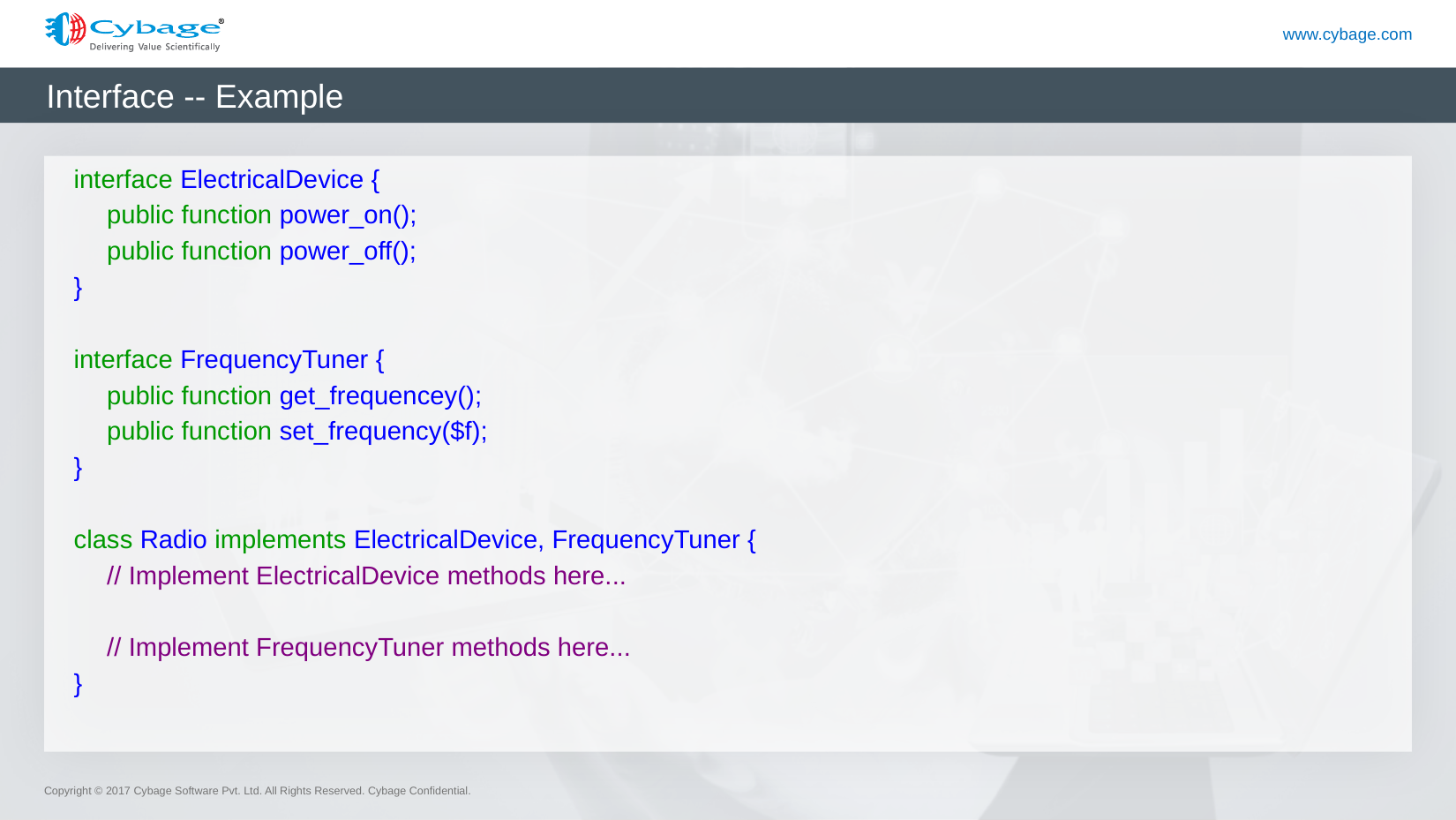

# Interface -- Example
interface ElectricalDevice {
	public function power_on();
	public function power_off();
}

interface FrequencyTuner {
	public function get_frequencey();
	public function set_frequency($f);
}

class Radio implements ElectricalDevice, FrequencyTuner {
	// Implement ElectricalDevice methods here...

	// Implement FrequencyTuner methods here...
}